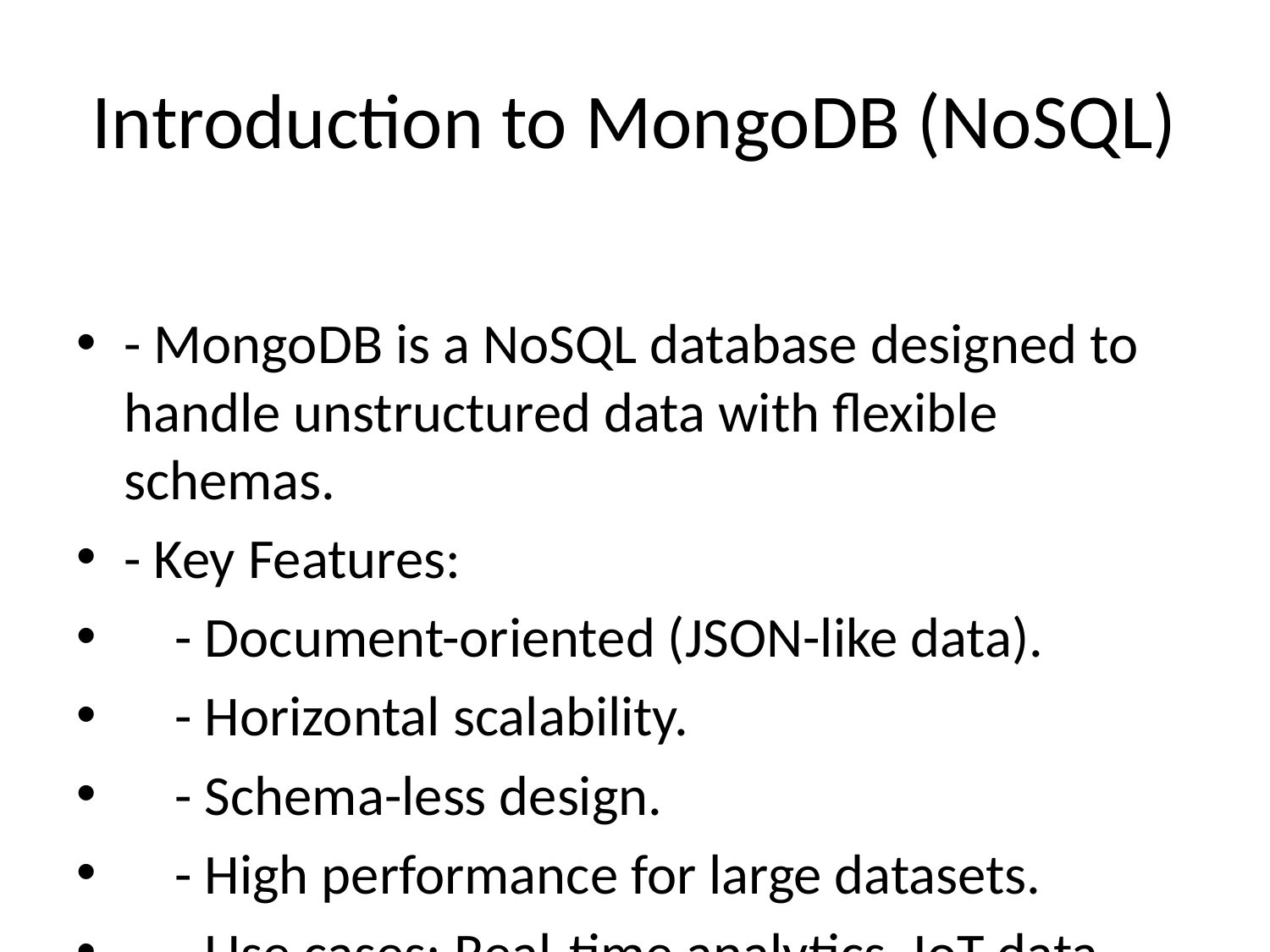

# Introduction to MongoDB (NoSQL)

- MongoDB is a NoSQL database designed to handle unstructured data with flexible schemas.
- Key Features:
    - Document-oriented (JSON-like data).
    - Horizontal scalability.
    - Schema-less design.
    - High performance for large datasets.
    - Use cases: Real-time analytics, IoT data storage, CMS.